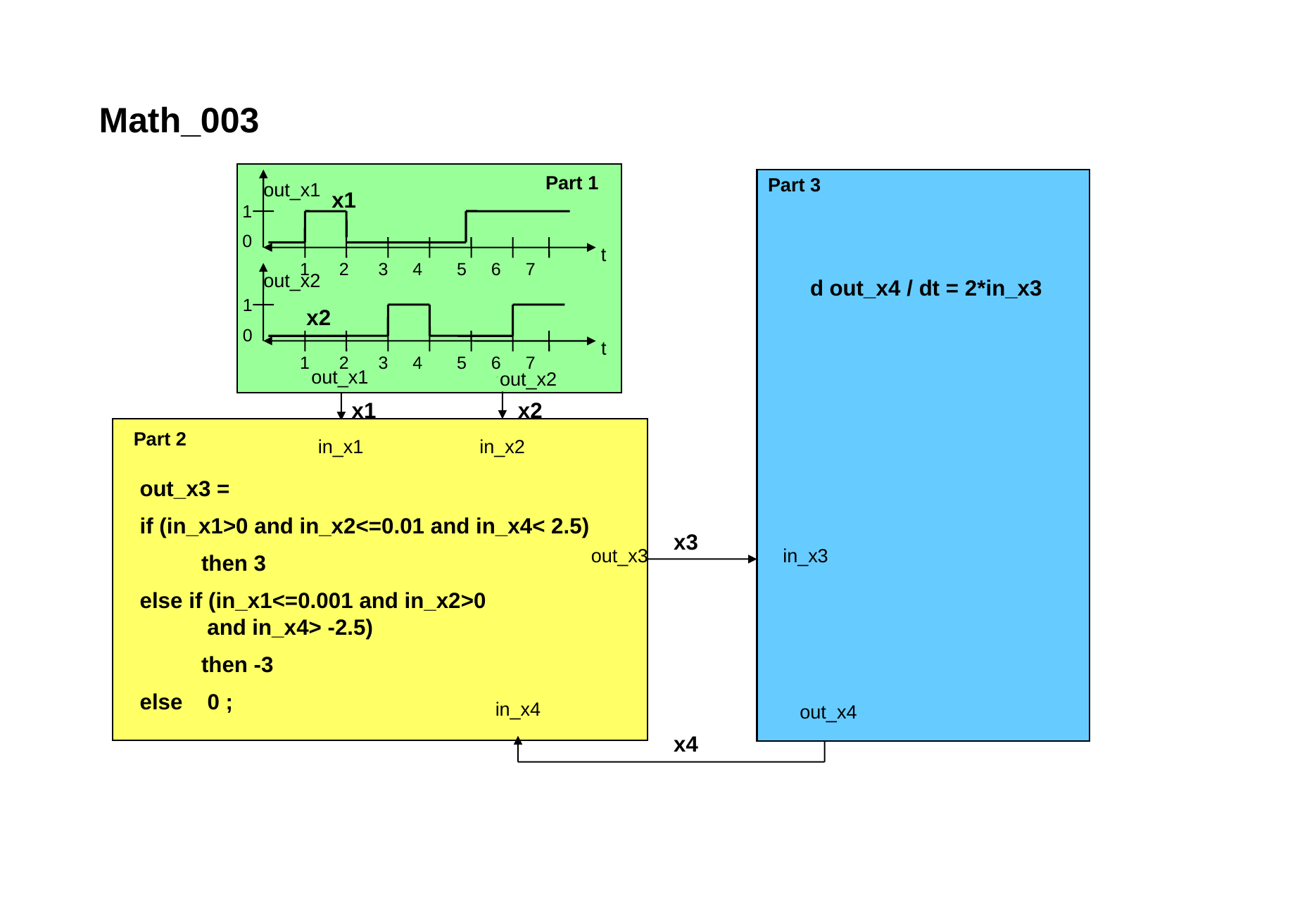

# Math_003

Part 1
Part 3

 out_x1
1
0

 t

1      2      3     4       5     6     7
 out_x2

 d out_x4 / dt = 2*in_x3

1
0

 t

1      2      3     4       5     6     7
 out_x1
 out_x2

x1

x2

Part 2
 in_x1
 in_x2
 out_x3 =
 if (in_x1>0 and in_x2<=0.01 and in_x4< 2.5)
           then 3
 else if (in_x1<=0.001 and in_x2>0
            and in_x4> -2.5)
           then -3
 else    0 ;
x3
 in_x3
 out_x3

 in_x4
 out_x4
x4

x1
x2